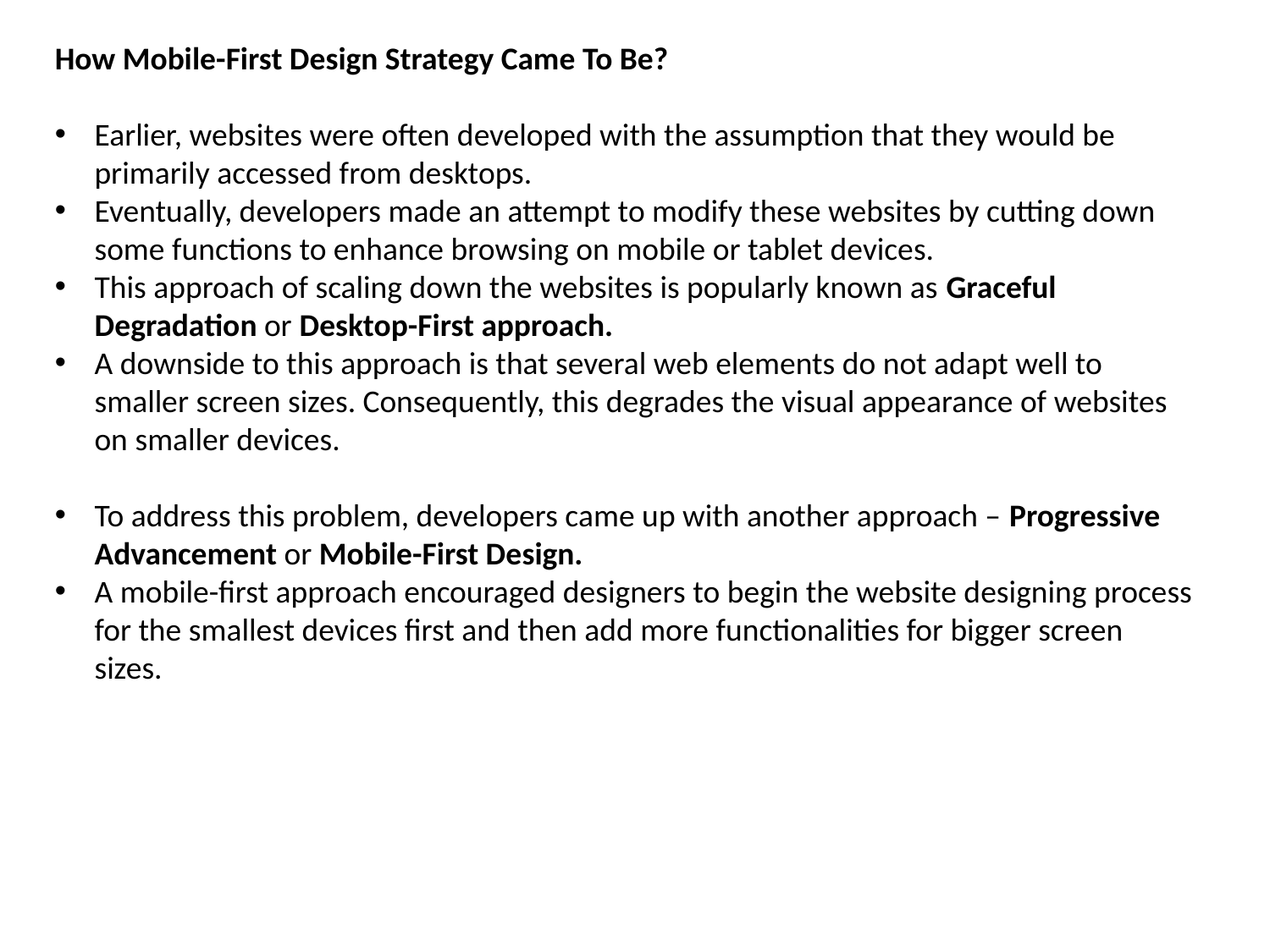

How Mobile-First Design Strategy Came To Be?

Earlier, websites were often developed with the assumption that they would be primarily accessed from desktops.
Eventually, developers made an attempt to modify these websites by cutting down some functions to enhance browsing on mobile or tablet devices.
This approach of scaling down the websites is popularly known as Graceful Degradation or Desktop-First approach.
A downside to this approach is that several web elements do not adapt well to smaller screen sizes. Consequently, this degrades the visual appearance of websites on smaller devices.

To address this problem, developers came up with another approach – Progressive Advancement or Mobile-First Design.
A mobile-first approach encouraged designers to begin the website designing process for the smallest devices first and then add more functionalities for bigger screen sizes.